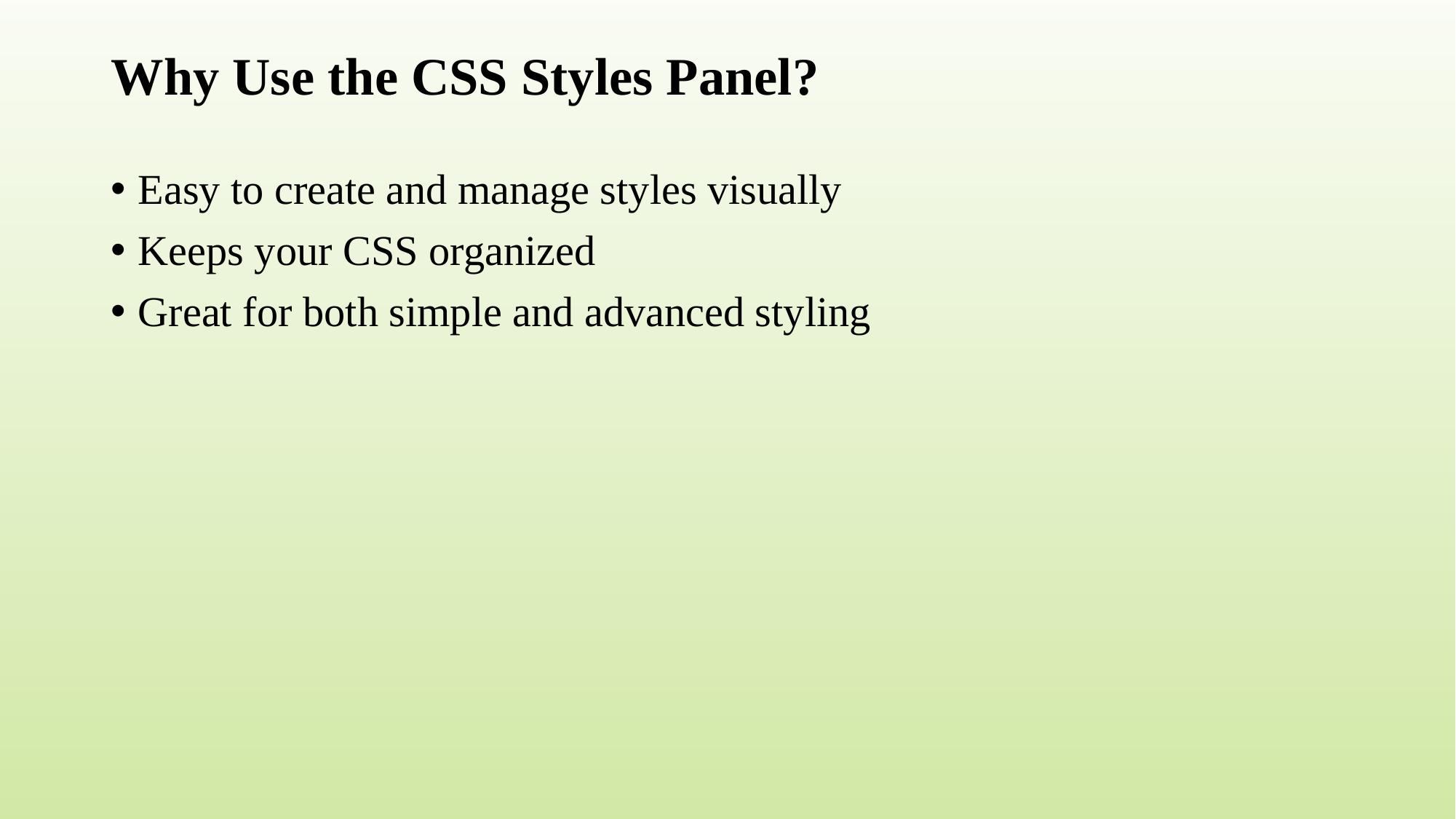

# Why Use the CSS Styles Panel?
Easy to create and manage styles visually
Keeps your CSS organized
Great for both simple and advanced styling